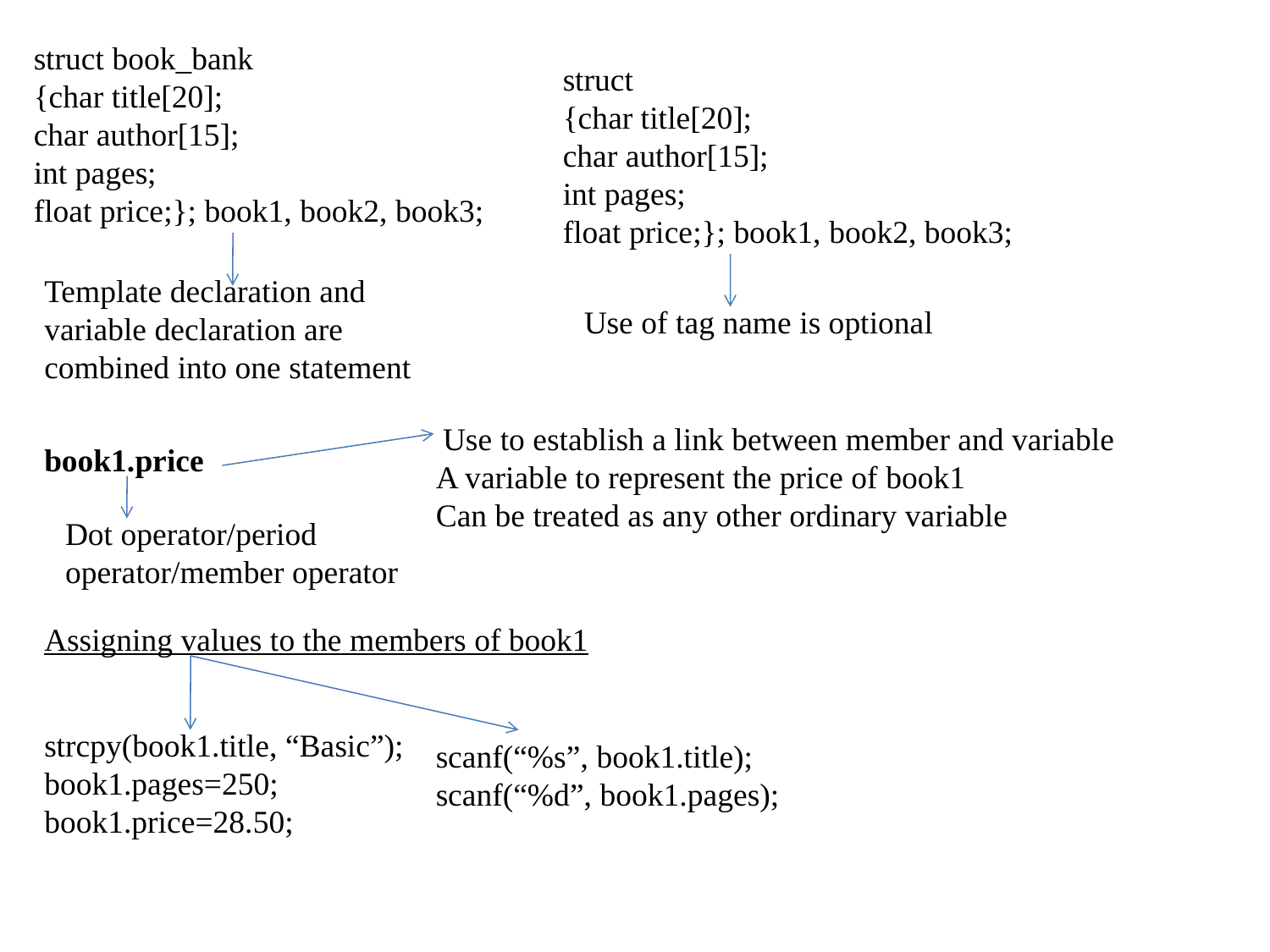

struct book_bank
{char title[20];
char author[15];
int pages;
float price;}; book1, book2, book3;
struct
{char title[20];
char author[15];
int pages;
float price;}; book1, book2, book3;
Template declaration and variable declaration are combined into one statement
Use of tag name is optional
 Use to establish a link between member and variable
A variable to represent the price of book1
Can be treated as any other ordinary variable
book1.price
Dot operator/period operator/member operator
Assigning values to the members of book1
strcpy(book1.title, “Basic”);
book1.pages=250;
book1.price=28.50;
scanf(“%s”, book1.title);
scanf(“%d”, book1.pages);